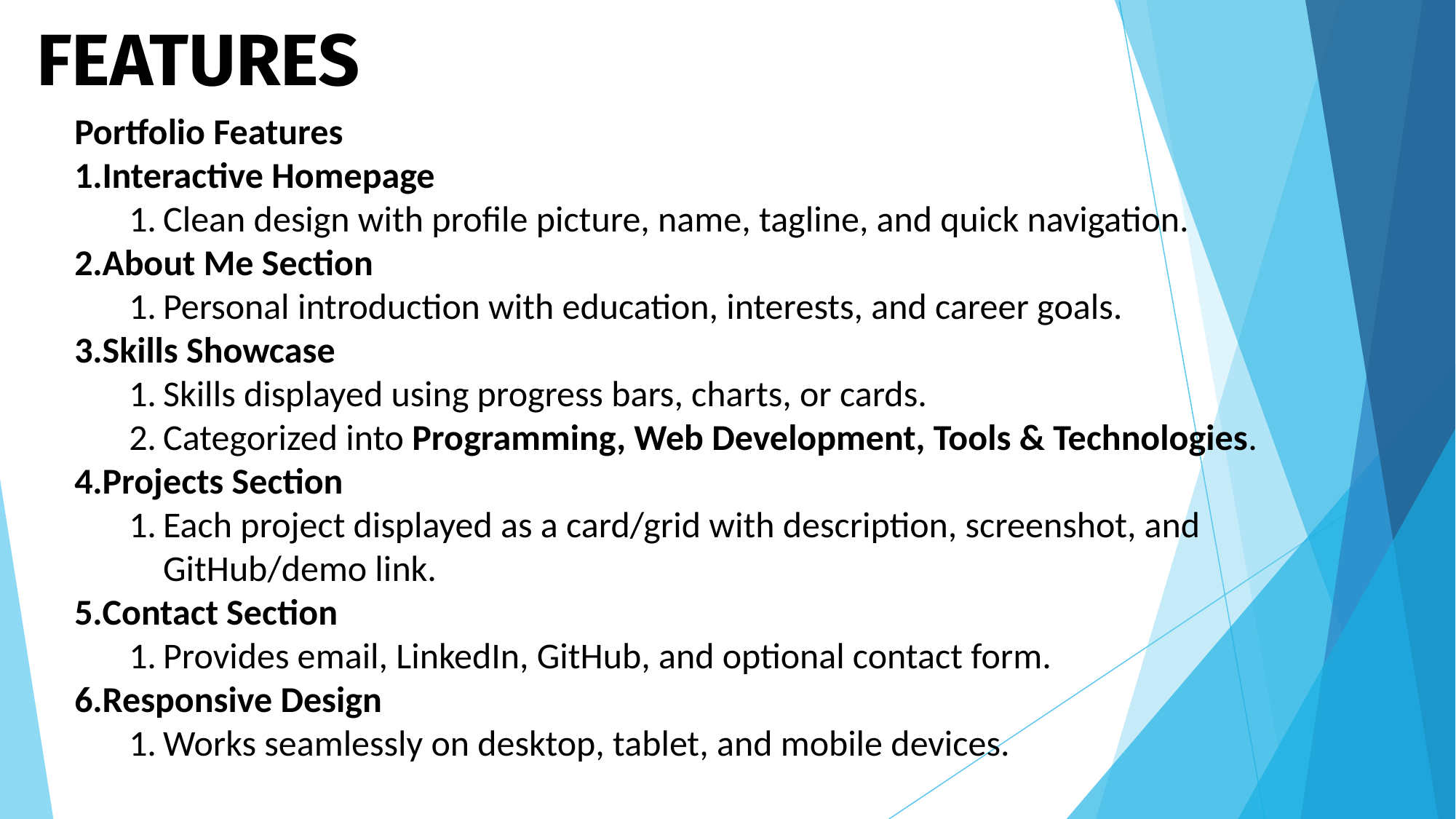

# FEATURES
Portfolio Features
Interactive Homepage
Clean design with profile picture, name, tagline, and quick navigation.
About Me Section
Personal introduction with education, interests, and career goals.
Skills Showcase
Skills displayed using progress bars, charts, or cards.
Categorized into Programming, Web Development, Tools & Technologies.
Projects Section
Each project displayed as a card/grid with description, screenshot, and GitHub/demo link.
Contact Section
Provides email, LinkedIn, GitHub, and optional contact form.
Responsive Design
Works seamlessly on desktop, tablet, and mobile devices.